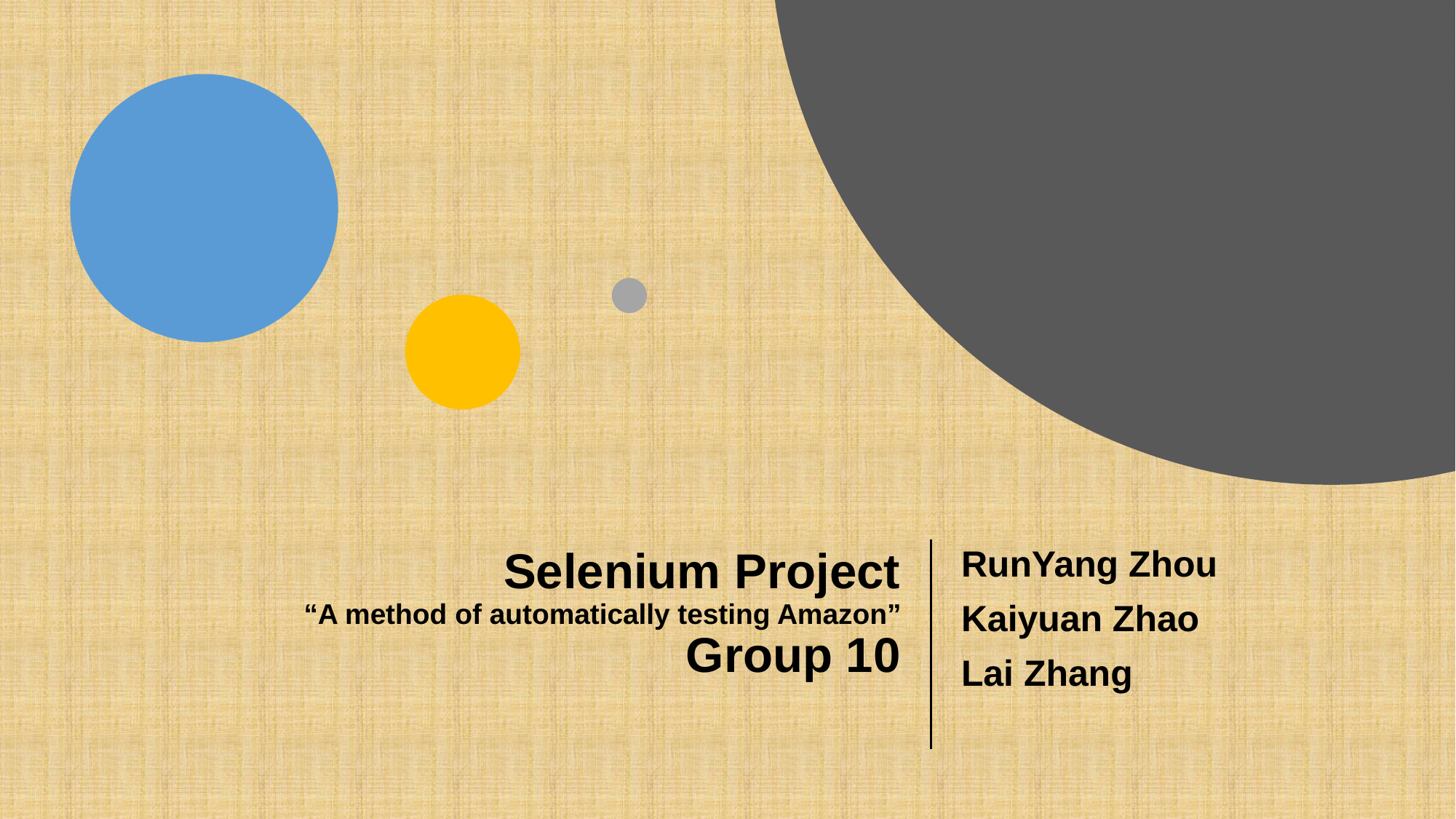

# Selenium Project “A method of automatically testing Amazon” Group 10
RunYang Zhou
Kaiyuan Zhao
Lai Zhang